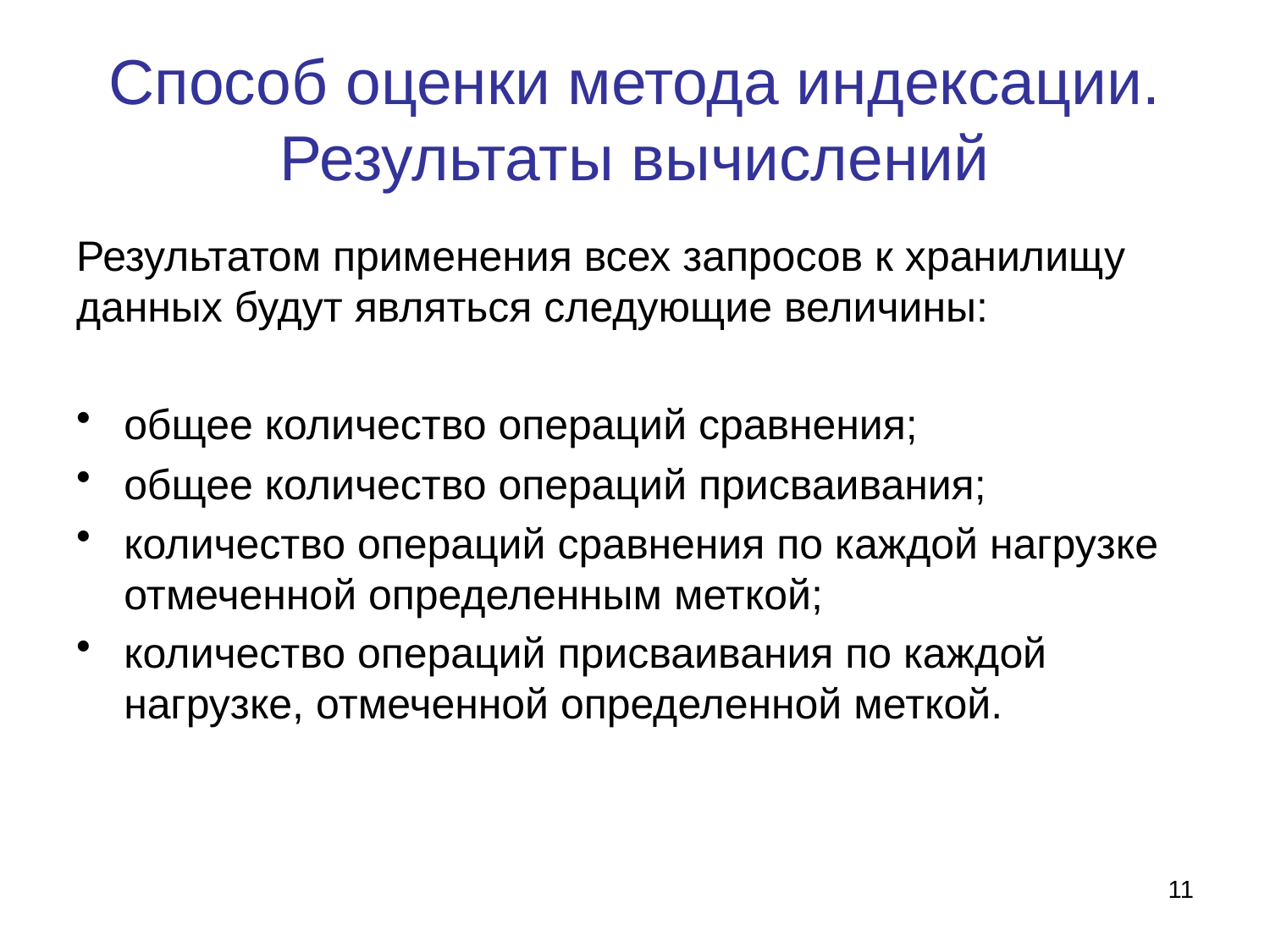

# Способ оценки метода индексации. Результаты вычислений
Результатом применения всех запросов к хранилищу данных будут являться следующие величины:

общее количество операций сравнения;
общее количество операций присваивания;
количество операций сравнения по каждой нагрузке отмеченной определенным меткой;
количество операций присваивания по каждой нагрузке, отмеченной определенной меткой.

11